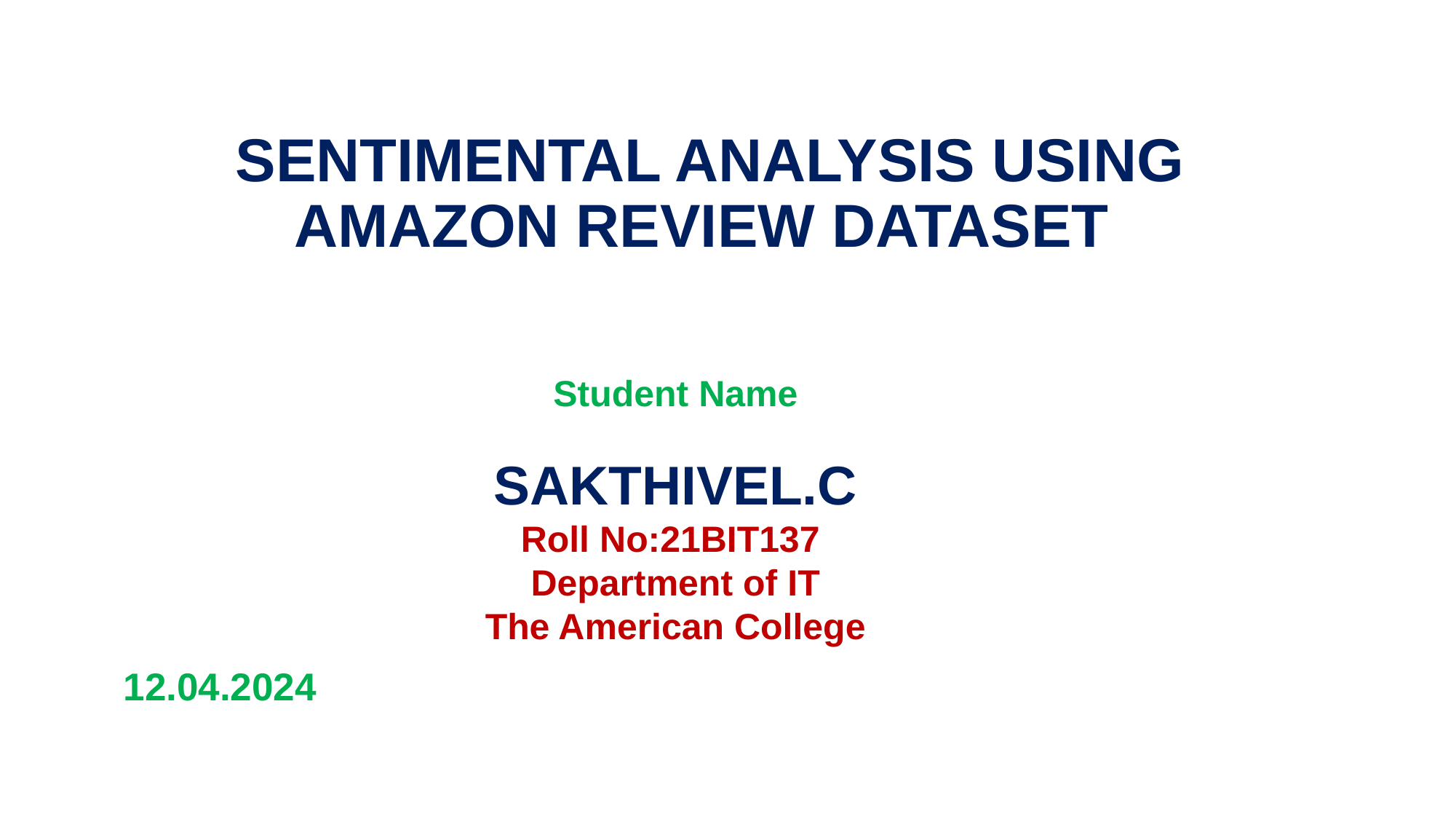

# SENTIMENTAL ANALYSIS USING AMAZON REVIEW DATASET
Student Name

SAKTHIVEL.C
Roll No:21BIT137
Department of IT
The American College

12.04.2024